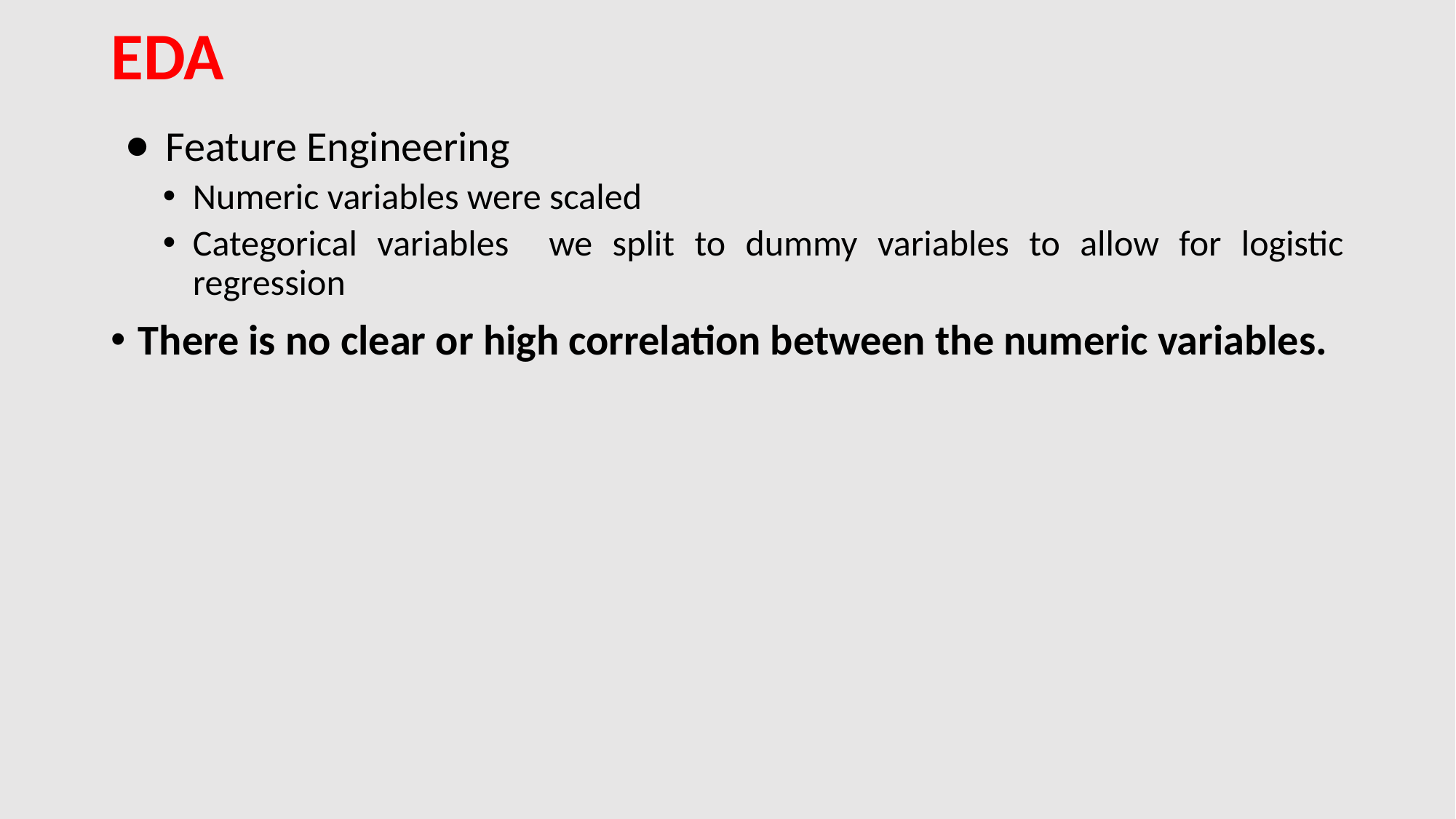

# EDA
Feature Engineering
Numeric variables were scaled
Categorical variables  we split to dummy variables to allow for logistic regression
There is no clear or high correlation between the numeric variables.